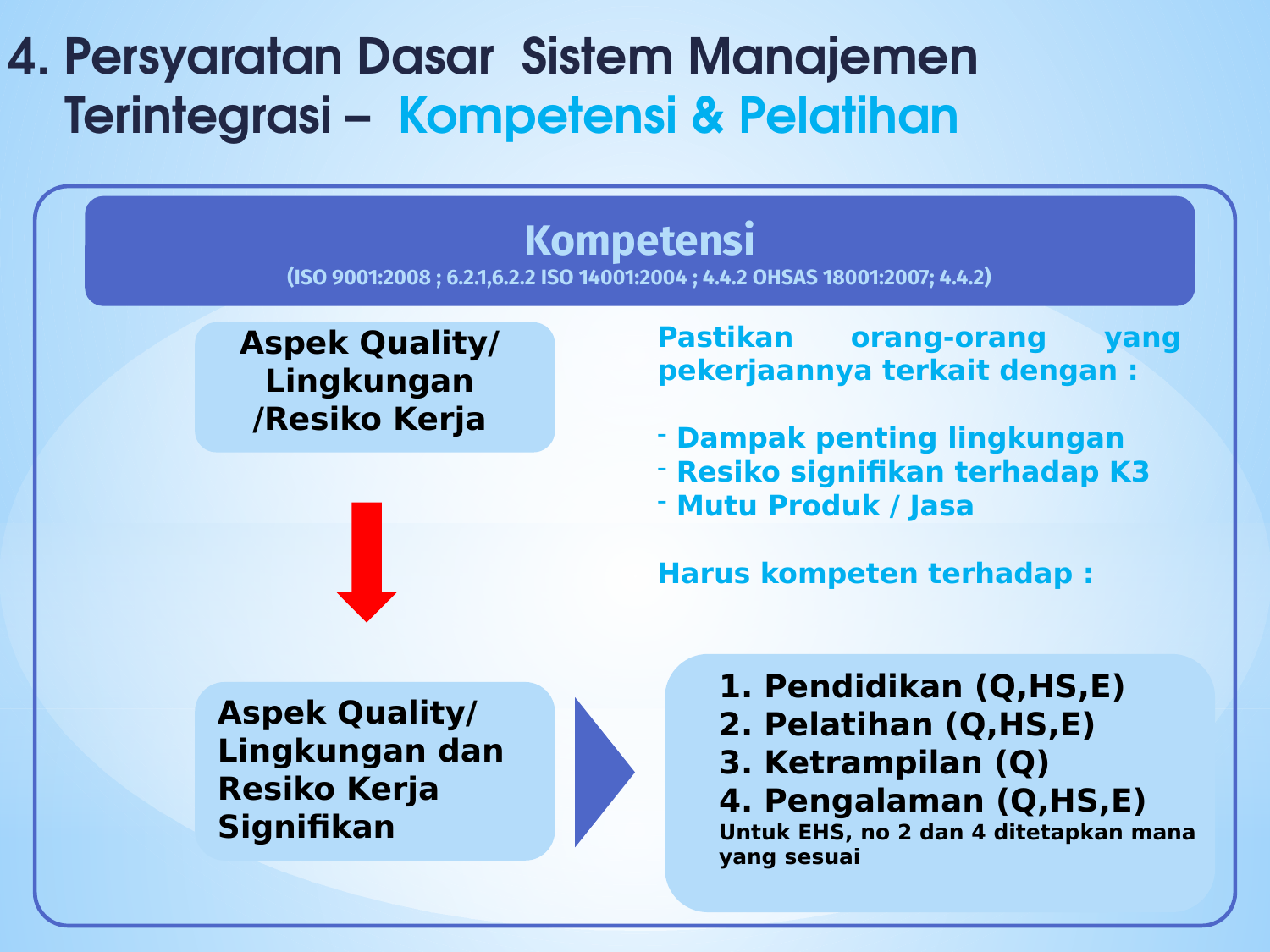

4. Persyaratan Dasar  Sistem Manajemen
    Terintegrasi –  Kompetensi & Pelatihan

Kompetensi
(ISO 9001:2008 ; 6.2.1,6.2.2 ISO 14001:2004 ; 4.4.2 OHSAS 18001:2007; 4.4.2)
Pastikan orang-orang yang pekerjaannya terkait dengan :

 Dampak penting lingkungan
 Resiko signifikan terhadap K3
 Mutu Produk / Jasa

Harus kompeten terhadap :
Aspek Quality/ Lingkungan /Resiko Kerja

1. Pendidikan (Q,HS,E)
2. Pelatihan (Q,HS,E)
3. Ketrampilan (Q)
4. Pengalaman (Q,HS,E)
Untuk EHS, no 2 dan 4 ditetapkan mana
yang sesuai

Aspek Quality/ Lingkungan dan Resiko Kerja Signifikan